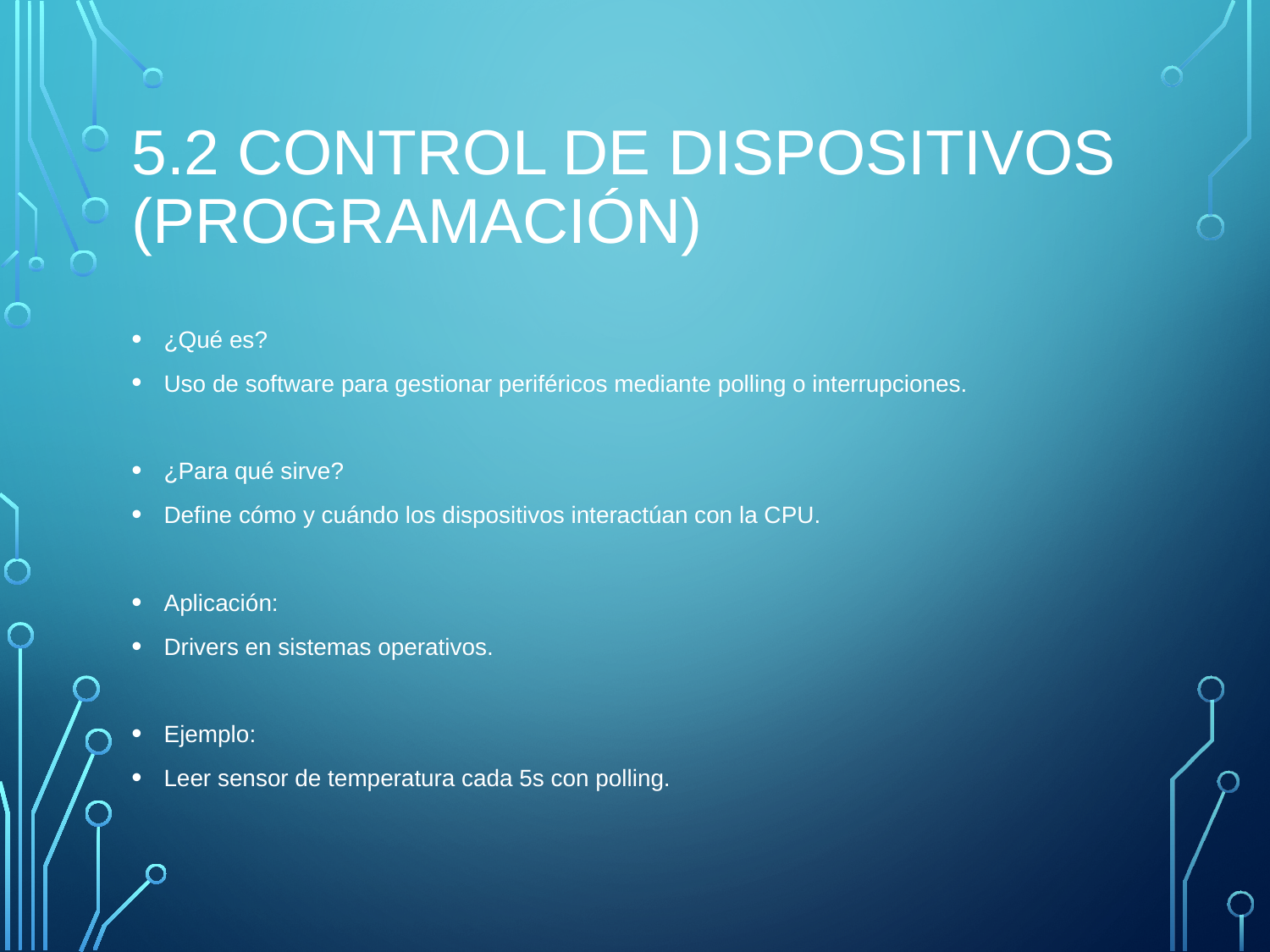

# 5.2 Control de dispositivos (programación)
¿Qué es?
Uso de software para gestionar periféricos mediante polling o interrupciones.

¿Para qué sirve?
Define cómo y cuándo los dispositivos interactúan con la CPU.

Aplicación:
Drivers en sistemas operativos.

Ejemplo:
Leer sensor de temperatura cada 5s con polling.